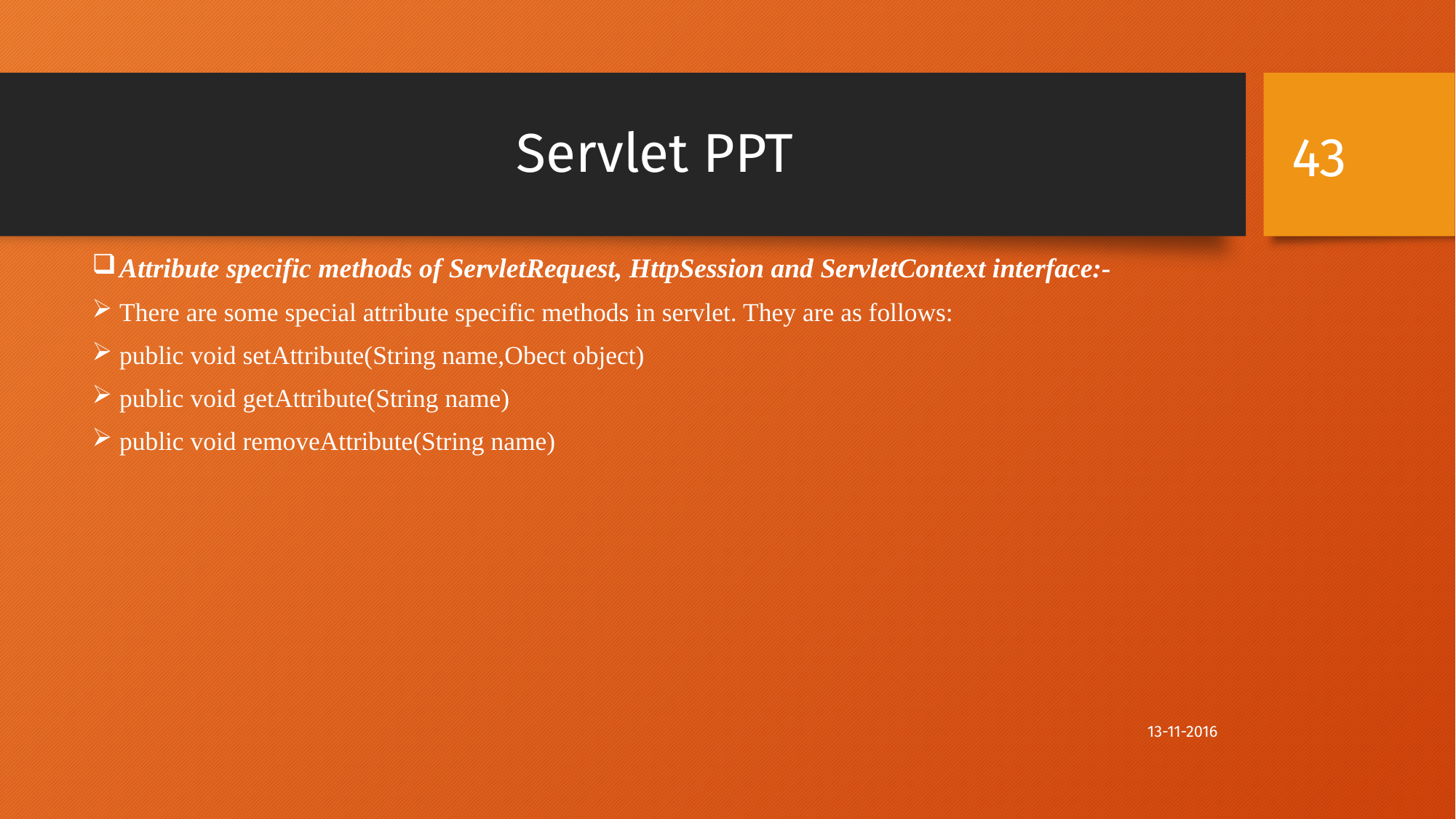

43
# Servlet PPT
Attribute specific methods of ServletRequest, HttpSession and ServletContext interface:-
There are some special attribute specific methods in servlet. They are as follows:
public void setAttribute(String name,Obect object)
public void getAttribute(String name)
public void removeAttribute(String name)

13-11-2016